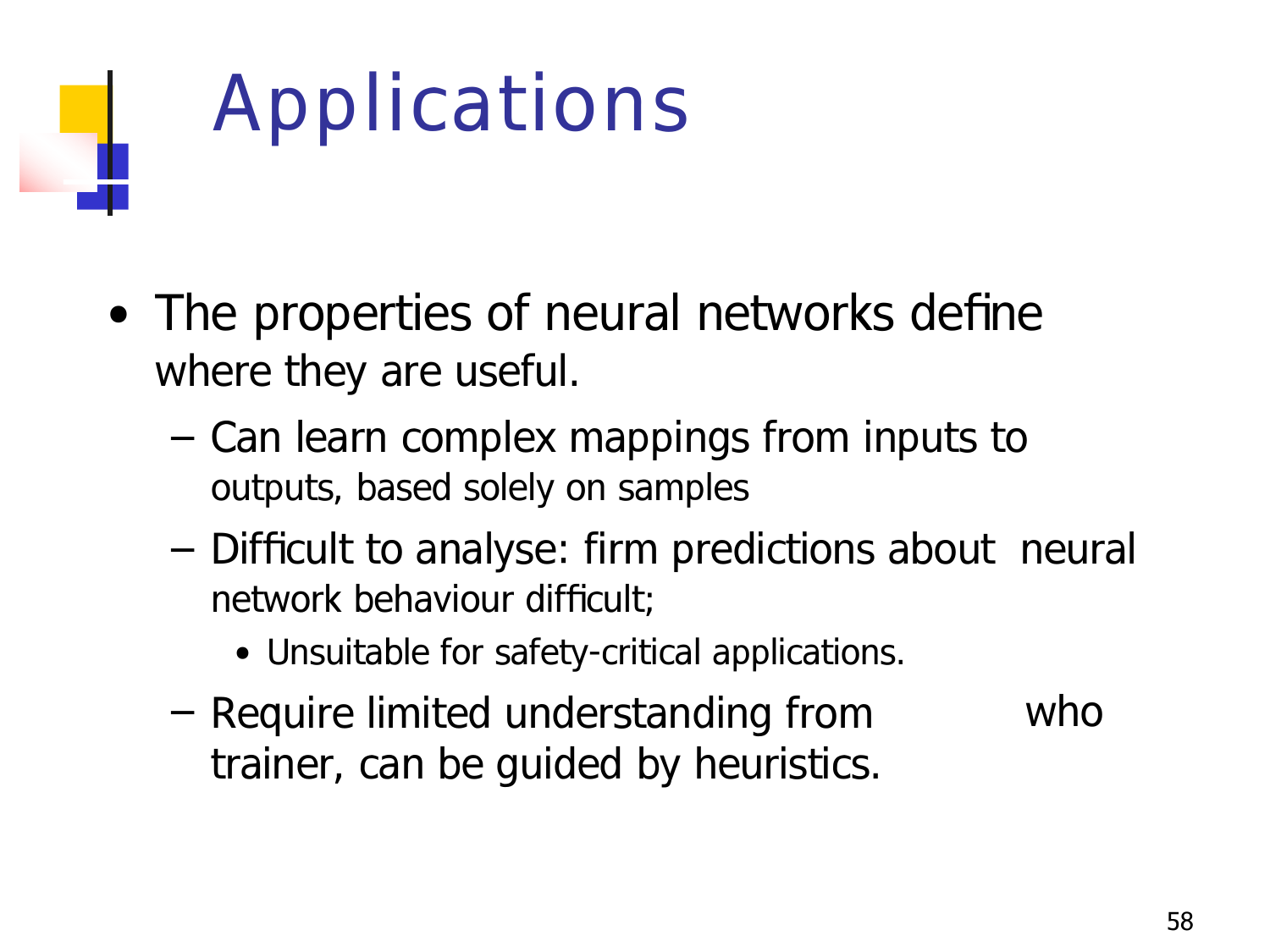

Applications

•
The properties of neural networks define
where they are useful.
–
Can learn complex mappings from inputs to
outputs, based solely on samples
–
Difficult to analyse: firm predictions about
network behaviour difficult;
• Unsuitable for safety-critical applications.
Require limited understanding from trainer, can be guided by heuristics.
neural
–
who
58